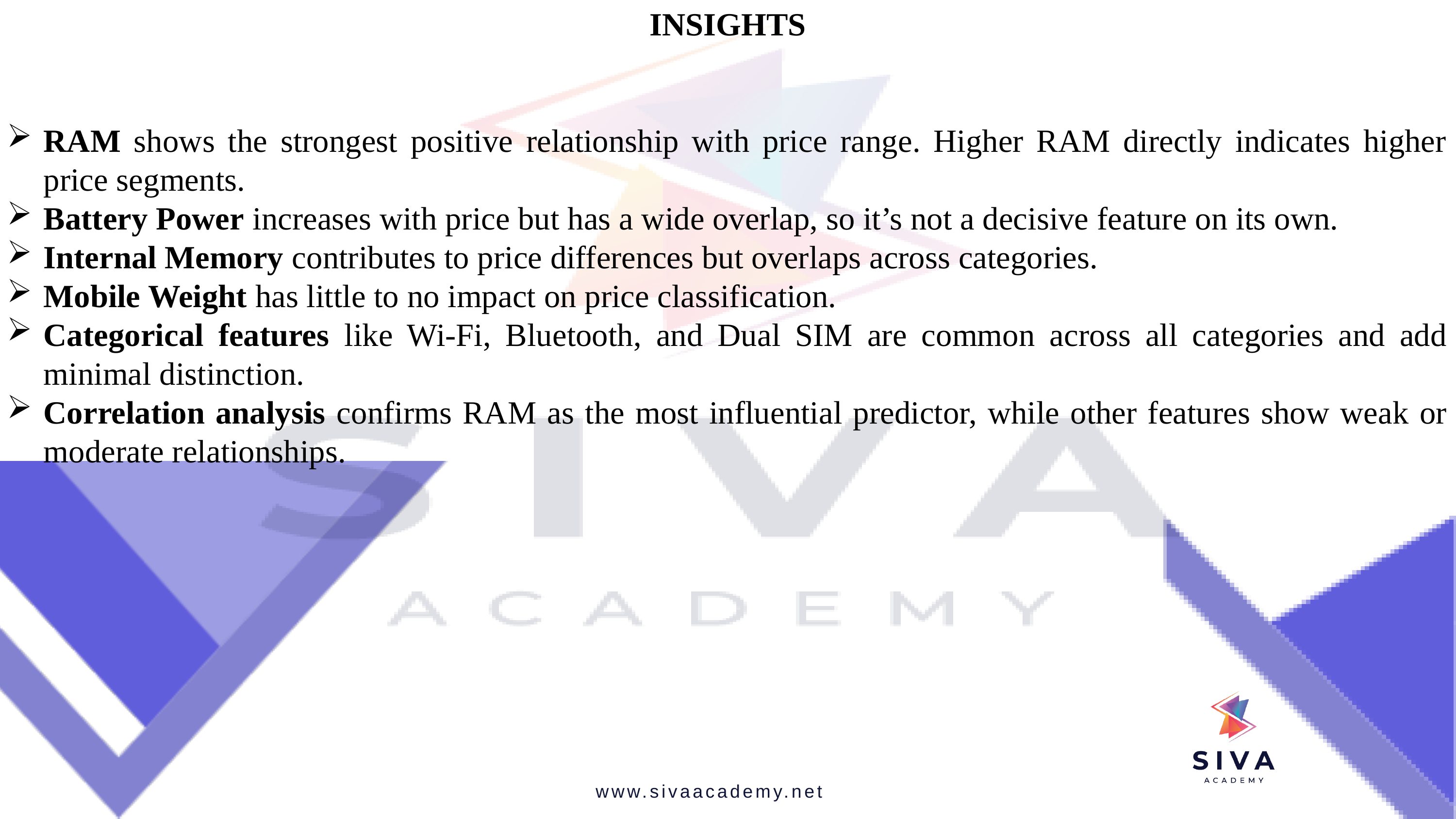

INSIGHTS

RAM shows the strongest positive relationship with price range. Higher RAM directly indicates higher price segments.
Battery Power increases with price but has a wide overlap, so it’s not a decisive feature on its own.
Internal Memory contributes to price differences but overlaps across categories.
Mobile Weight has little to no impact on price classification.
Categorical features like Wi-Fi, Bluetooth, and Dual SIM are common across all categories and add minimal distinction.
Correlation analysis confirms RAM as the most influential predictor, while other features show weak or moderate relationships.

www.sivaacademy.net